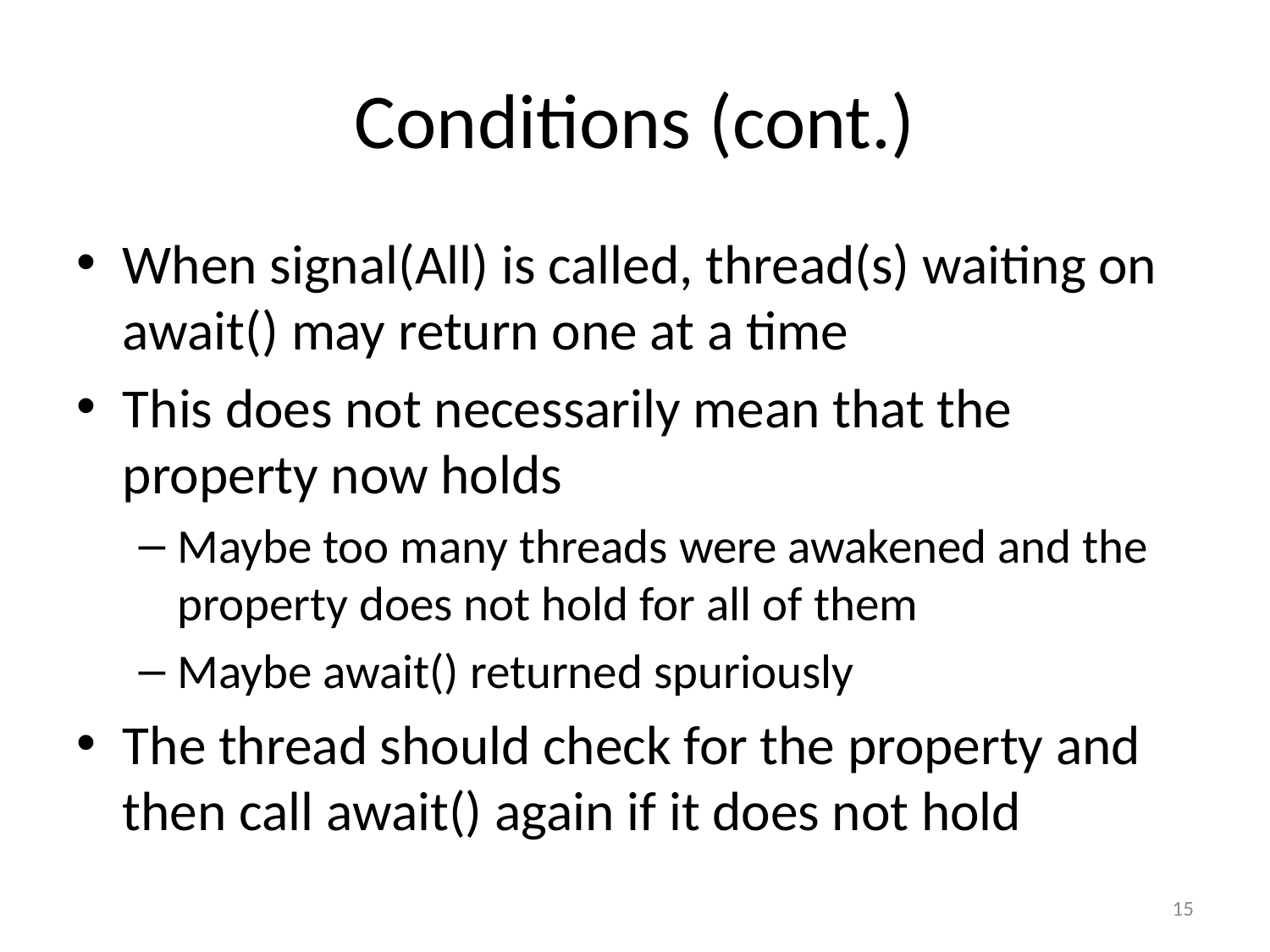

# Conditions (cont.)
When signal(All) is called, thread(s) waiting on await() may return one at a time
This does not necessarily mean that the property now holds
Maybe too many threads were awakened and the property does not hold for all of them
Maybe await() returned spuriously
The thread should check for the property and then call await() again if it does not hold
15